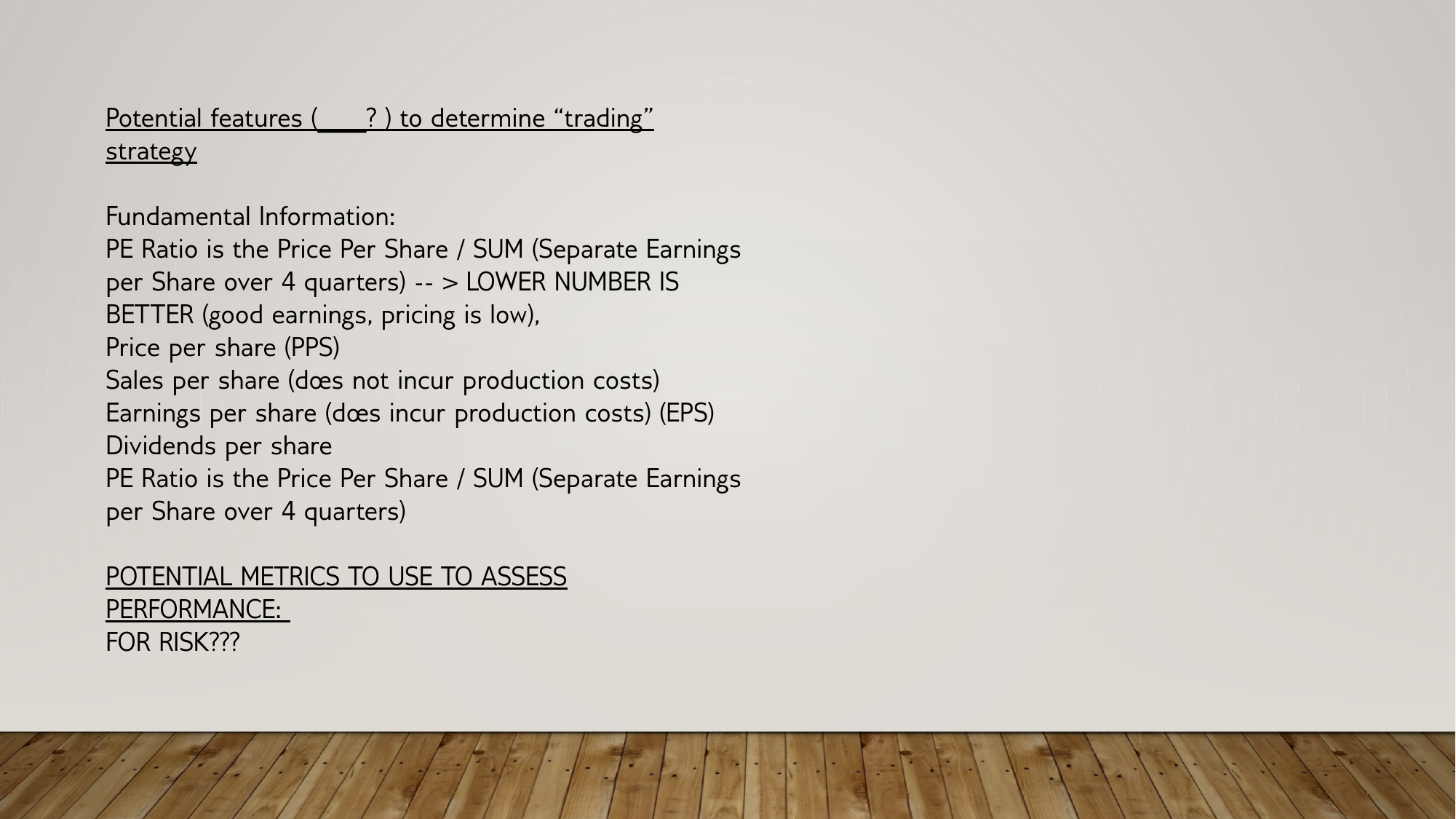

Potential features (____? ) to determine “trading” strategy

Fundamental Information:
PE Ratio is the Price Per Share / SUM (Separate Earnings per Share over 4 quarters) -- > LOWER NUMBER IS BETTER (good earnings, pricing is low),
Price per share (PPS)
Sales per share (does not incur production costs)
Earnings per share (does incur production costs) (EPS)
Dividends per share
PE Ratio is the Price Per Share / SUM (Separate Earnings per Share over 4 quarters)

POTENTIAL METRICS TO USE TO ASSESS PERFORMANCE:
FOR RISK???